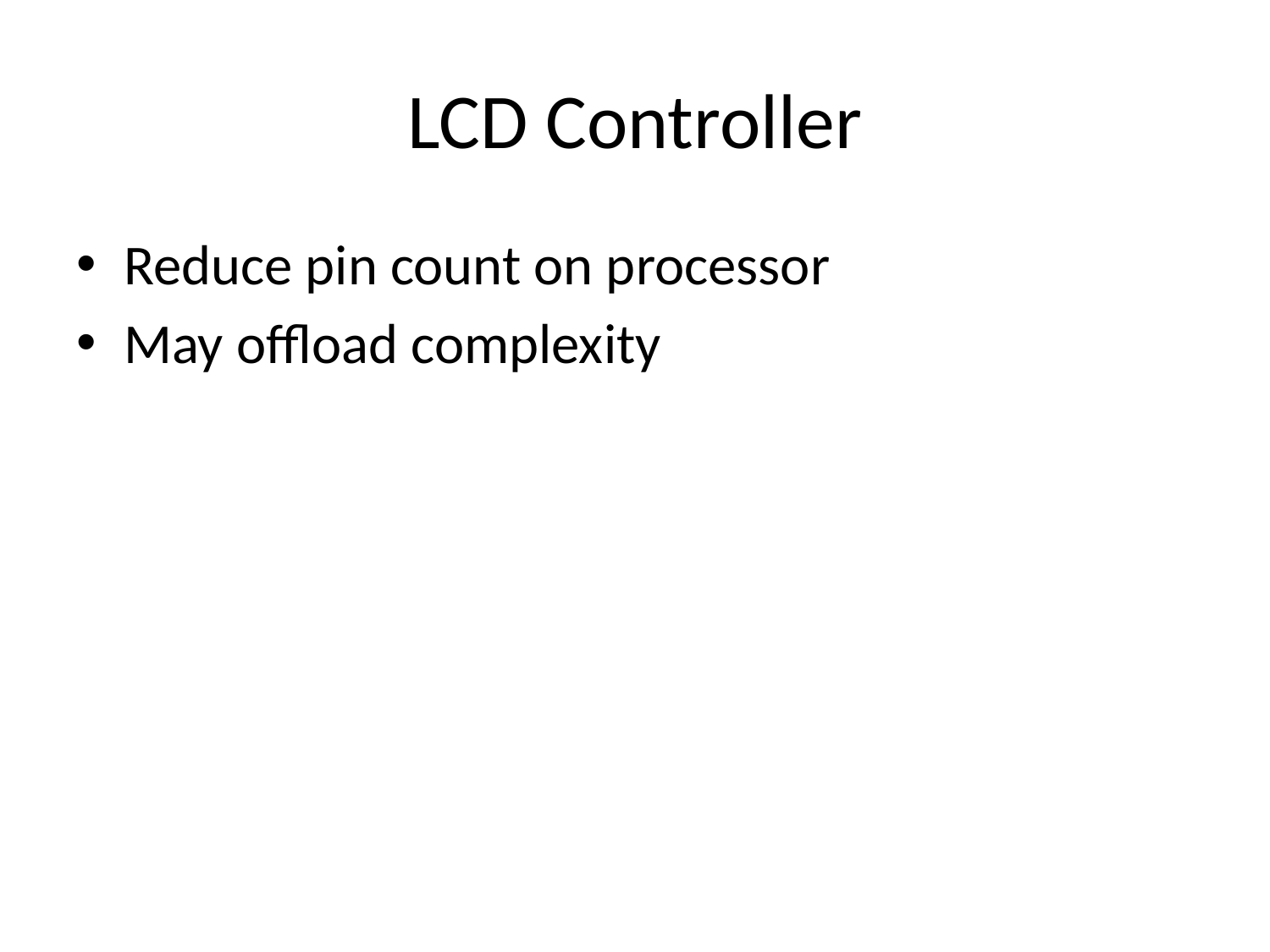

# LCD Controller
Reduce pin count on processor
May offload complexity